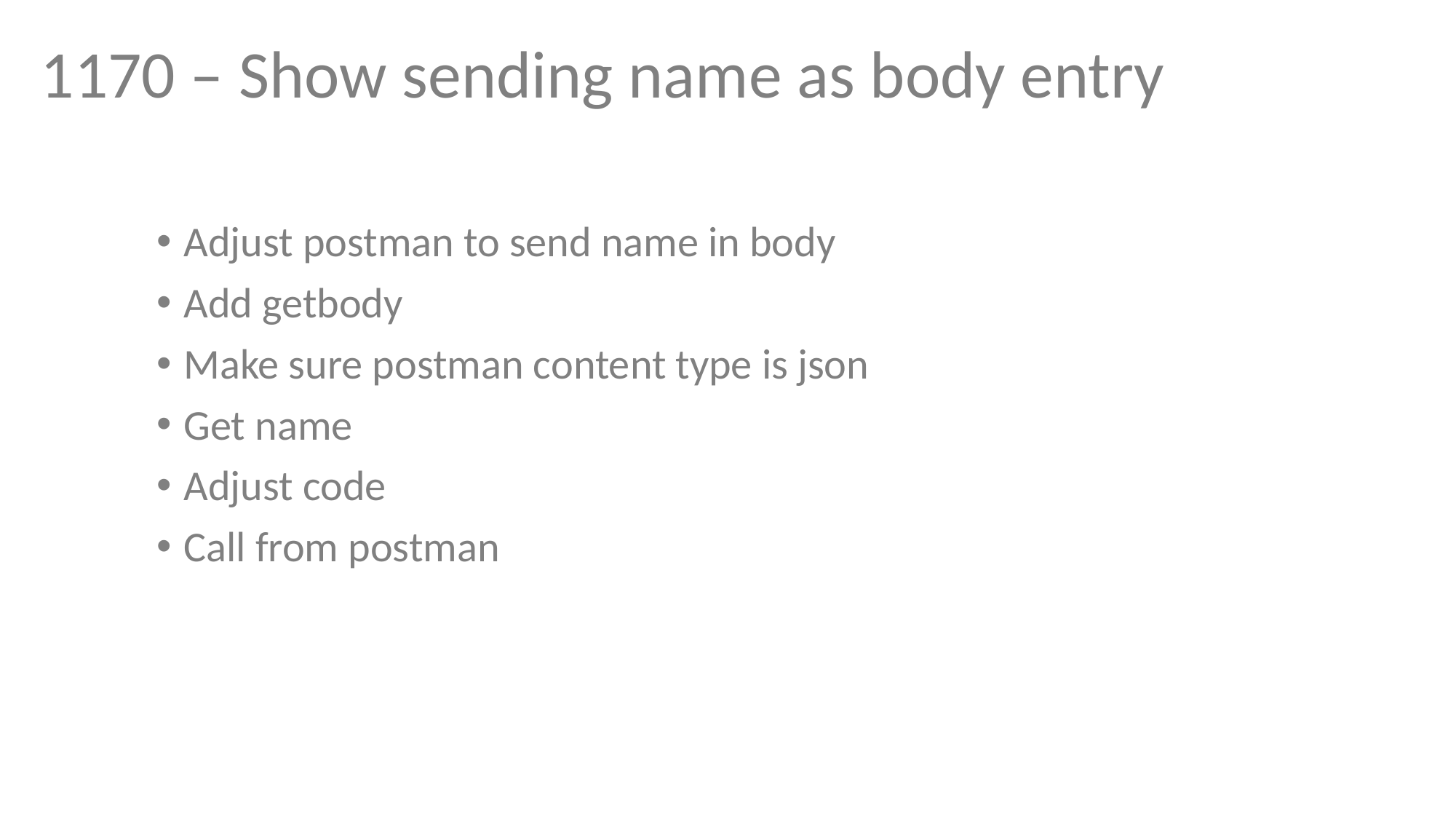

# 1170 – Show sending name as body entry
Adjust postman to send name in body
Add getbody
Make sure postman content type is json
Get name
Adjust code
Call from postman